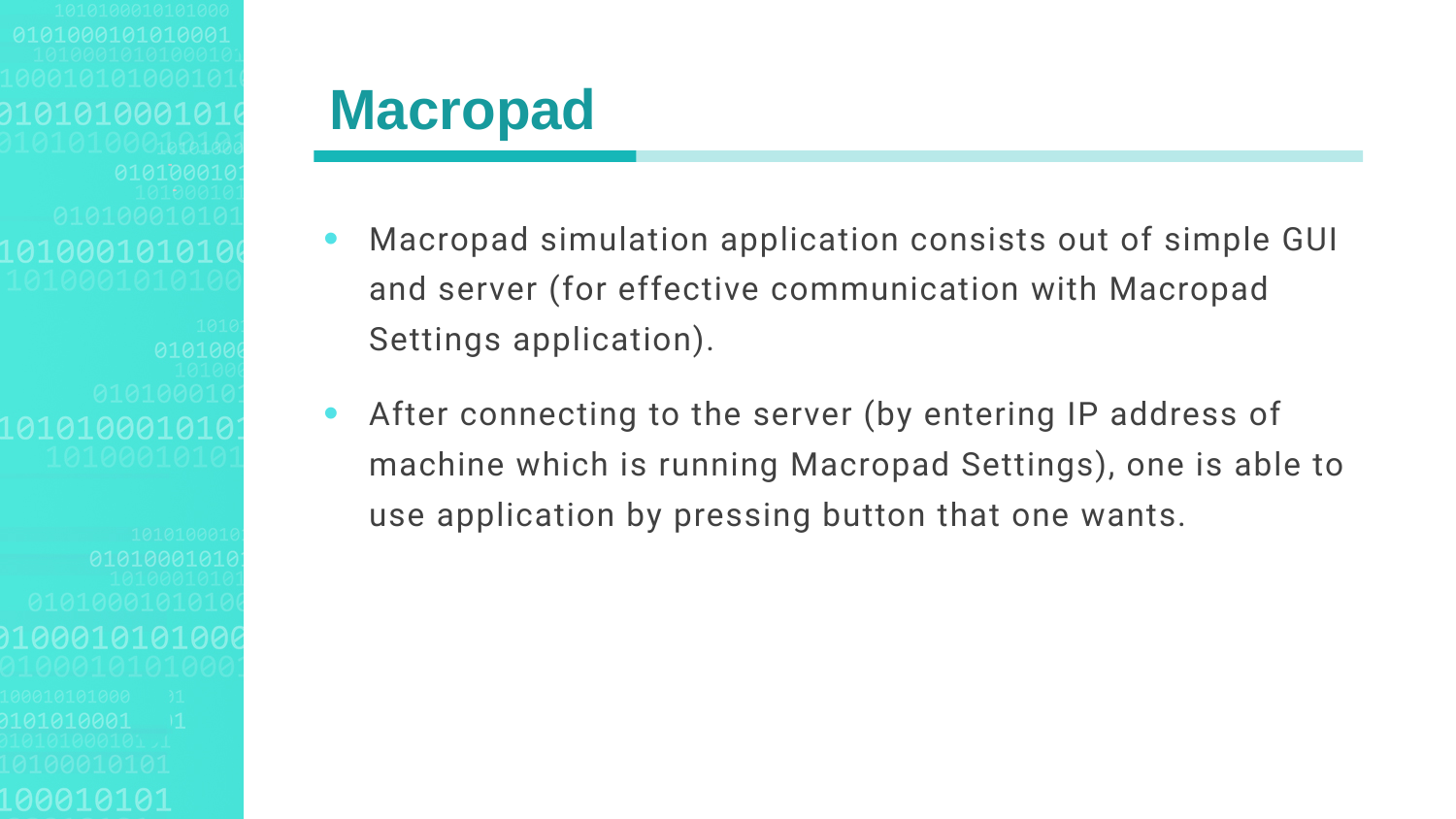

Macropad
Agenda Style

Macropad simulation application consists out of simple GUI and server (for effective communication with Macropad Settings application).
After connecting to the server (by entering IP address of machine which is running Macropad Settings), one is able to use application by pressing button that one wants.